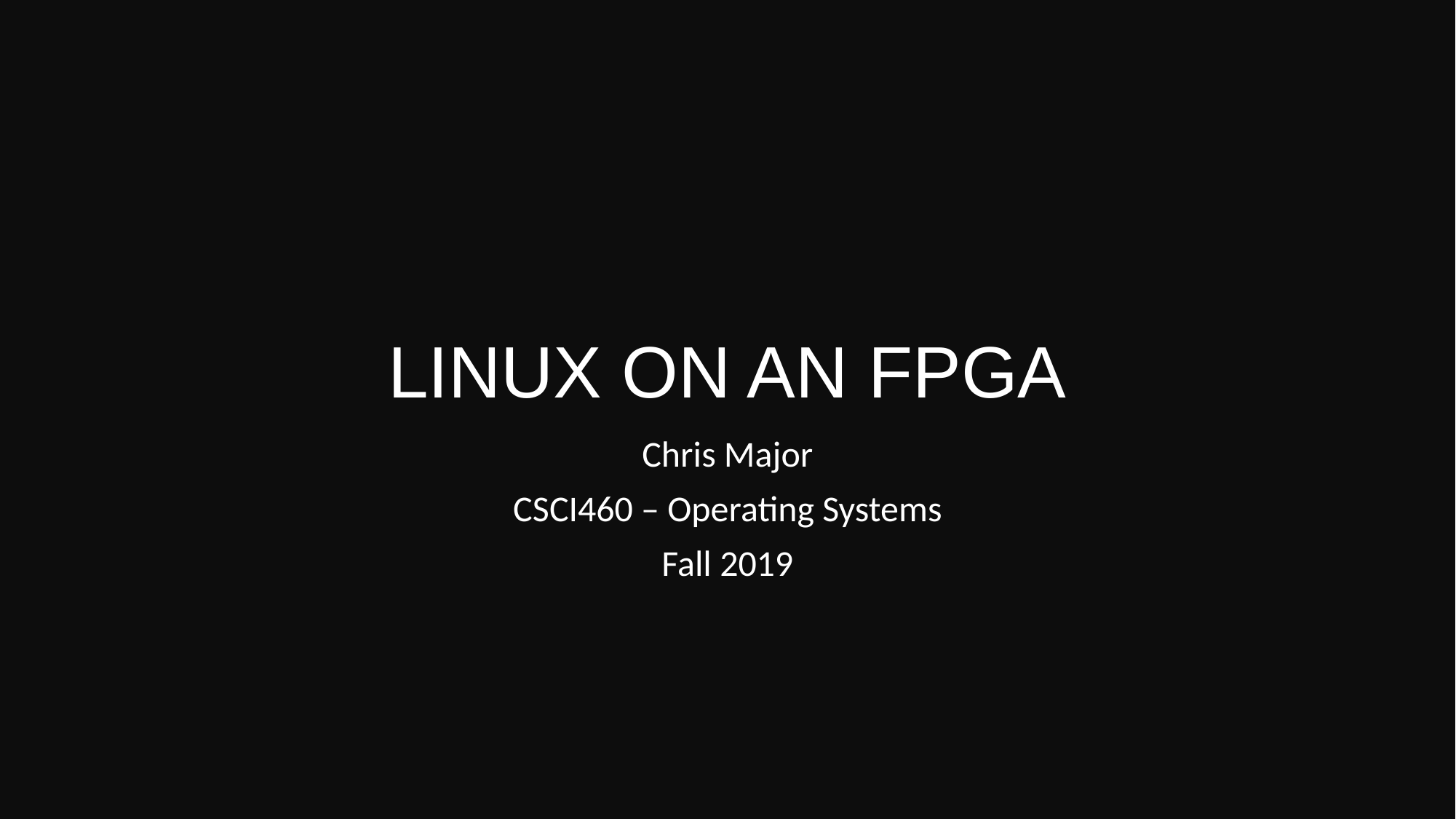

# LINUX ON AN FPGA
Chris Major
CSCI460 – Operating Systems
Fall 2019